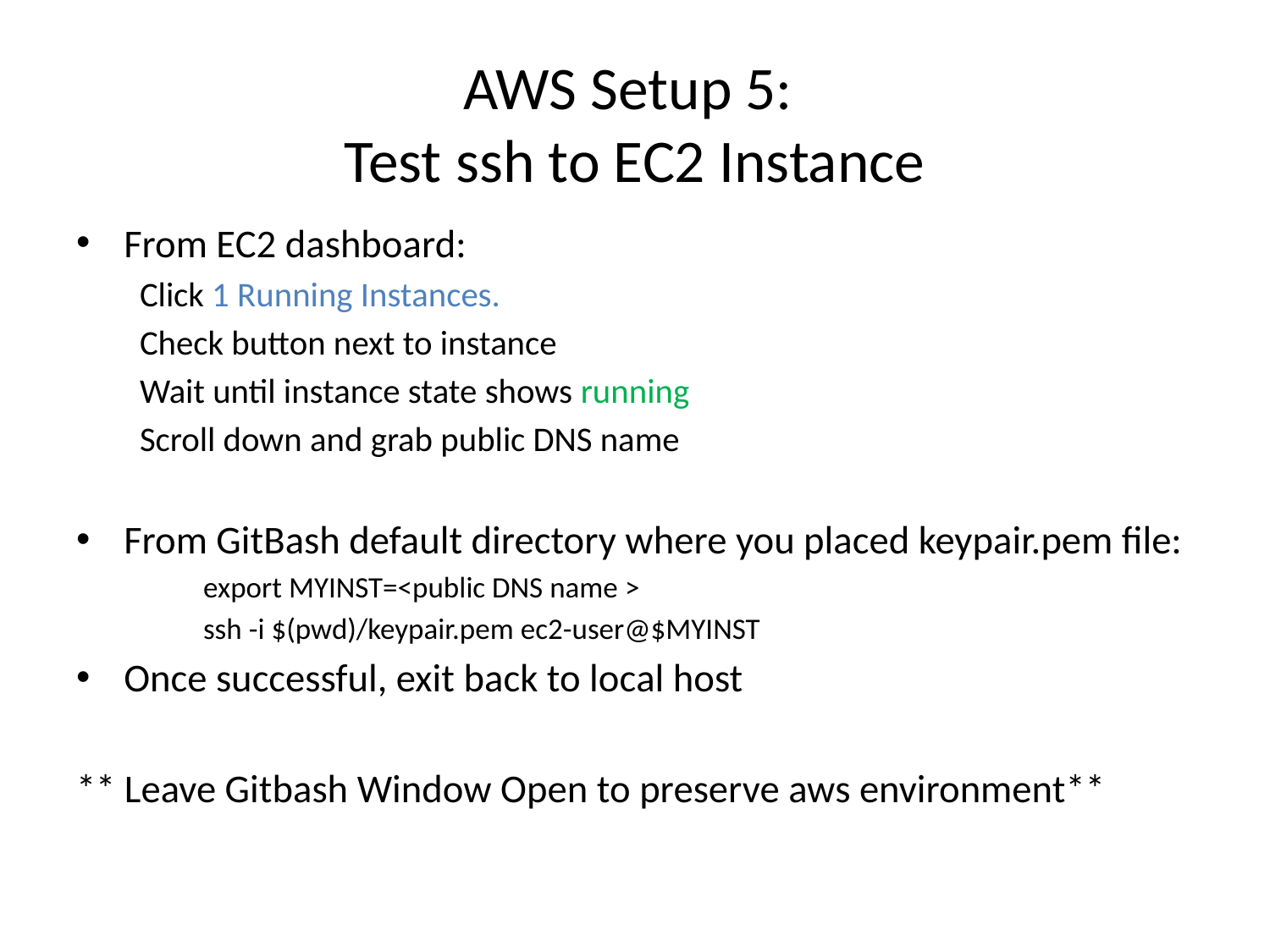

# AWS Setup 5: Test ssh to EC2 Instance
From EC2 dashboard:
	Click 1 Running Instances.
	Check button next to instance
	Wait until instance state shows running
	Scroll down and grab public DNS name

From GitBash default directory where you placed keypair.pem file:
export MYINST=<public DNS name >
ssh -i $(pwd)/keypair.pem ec2-user@$MYINST
Once successful, exit back to local host

** Leave Gitbash Window Open to preserve aws environment**